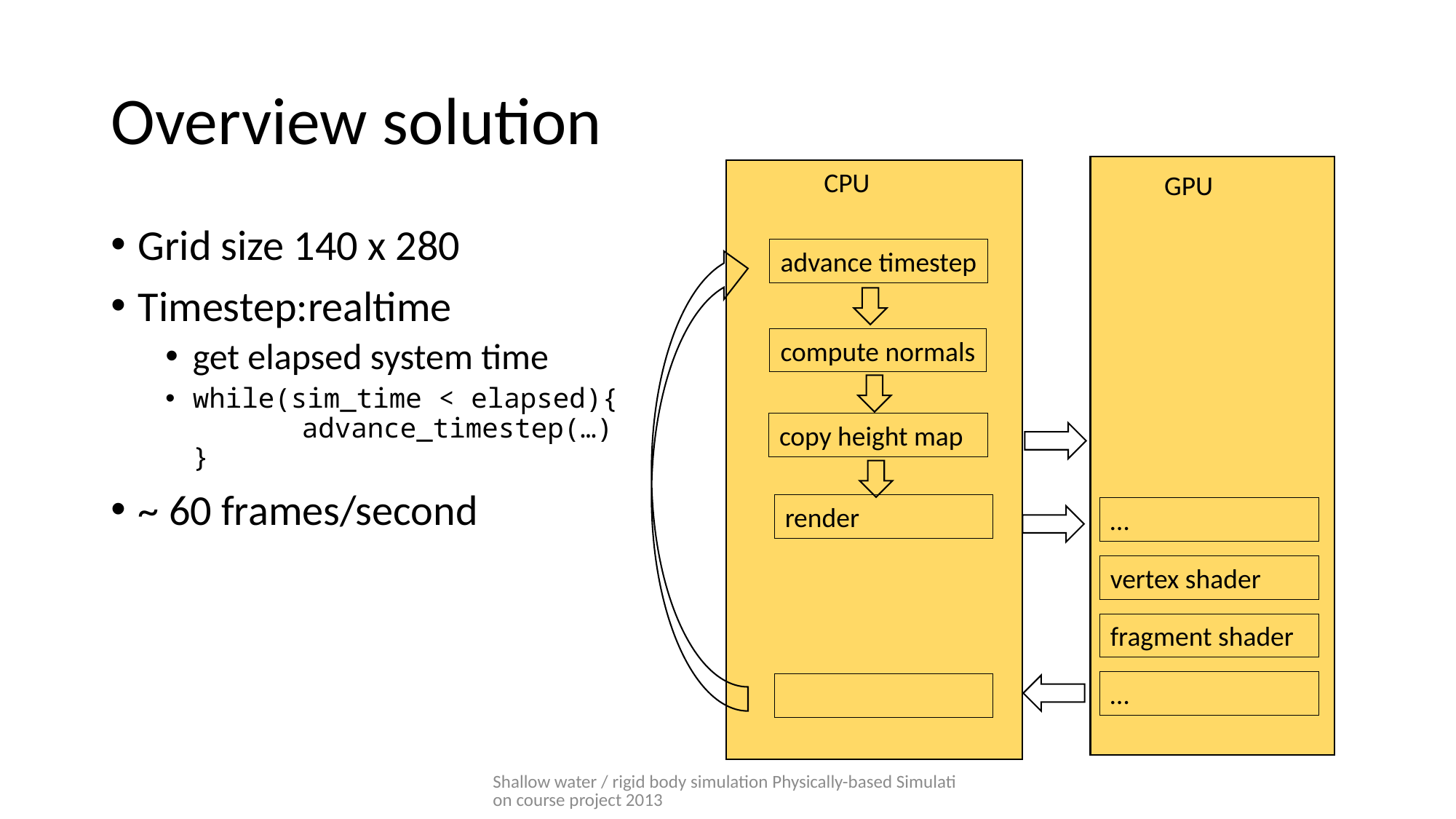

# Overview solution

CPU
GPU
Grid size 140 x 280
Timestep:realtime
get elapsed system time
while(sim_time < elapsed){
	advance_timestep(…)
}
~ 60 frames/second

advance timestep

compute normals

copy height map

render
…

vertex shader
fragment shader
…

Shallow water / rigid body simulation Physically-based Simulation course project 2013